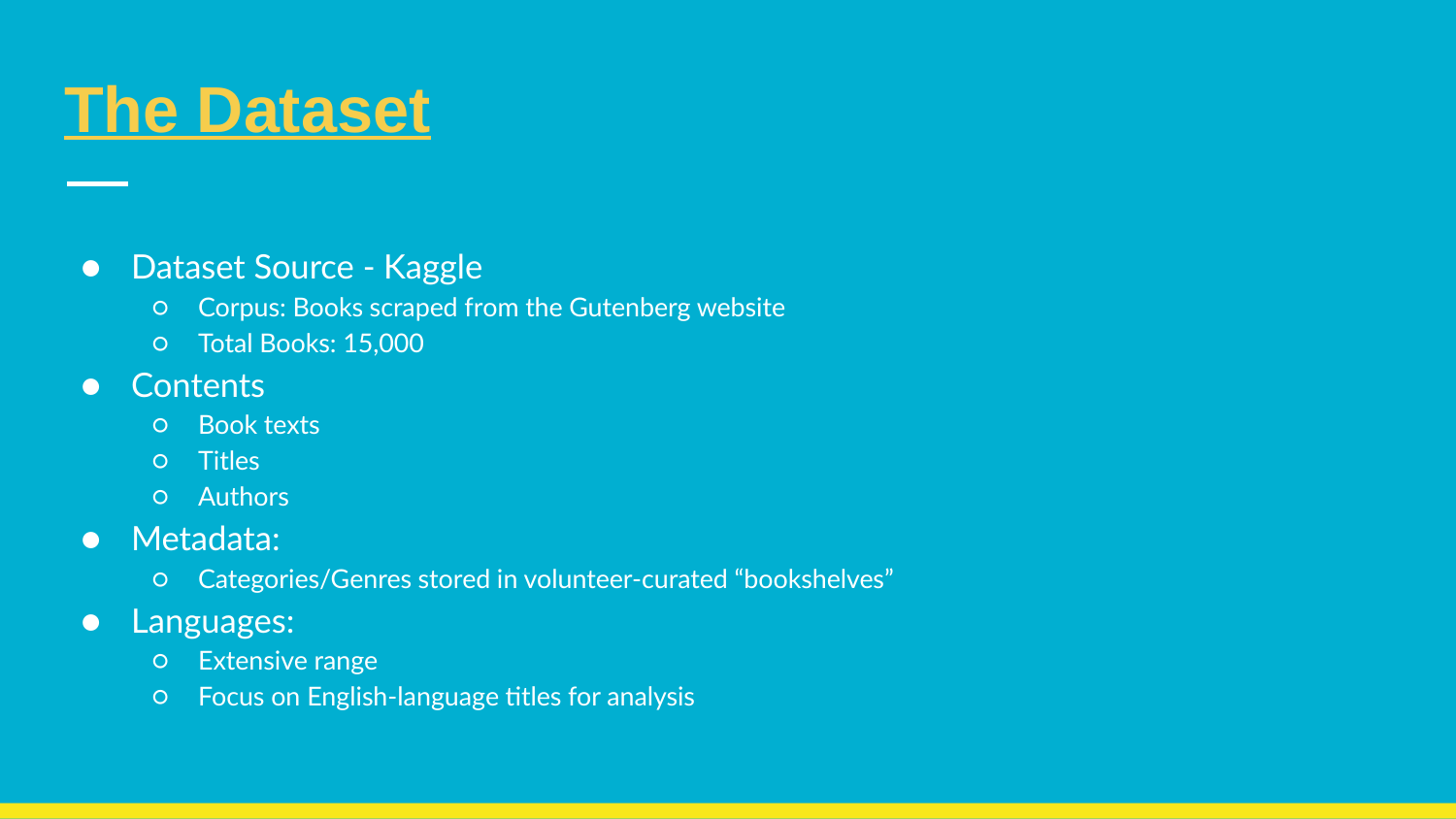

# The Dataset
Dataset Source - Kaggle
Corpus: Books scraped from the Gutenberg website
Total Books: 15,000
Contents
Book texts
Titles
Authors
Metadata:
Categories/Genres stored in volunteer-curated “bookshelves”
Languages:
Extensive range
Focus on English-language titles for analysis